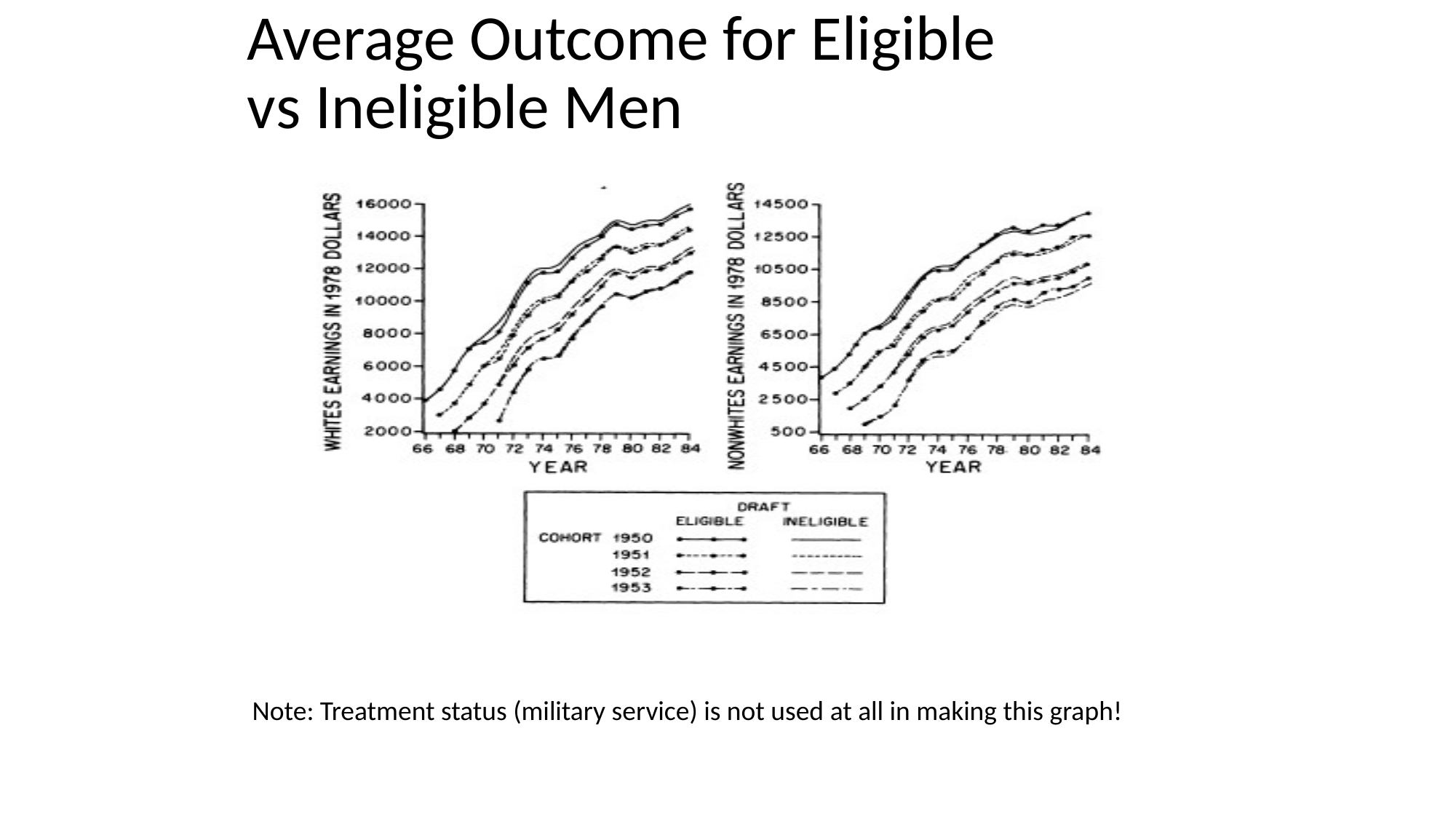

# Average Outcome for Eligible vs Ineligible Men

Note: Treatment status (military service) is not used at all in making this graph!